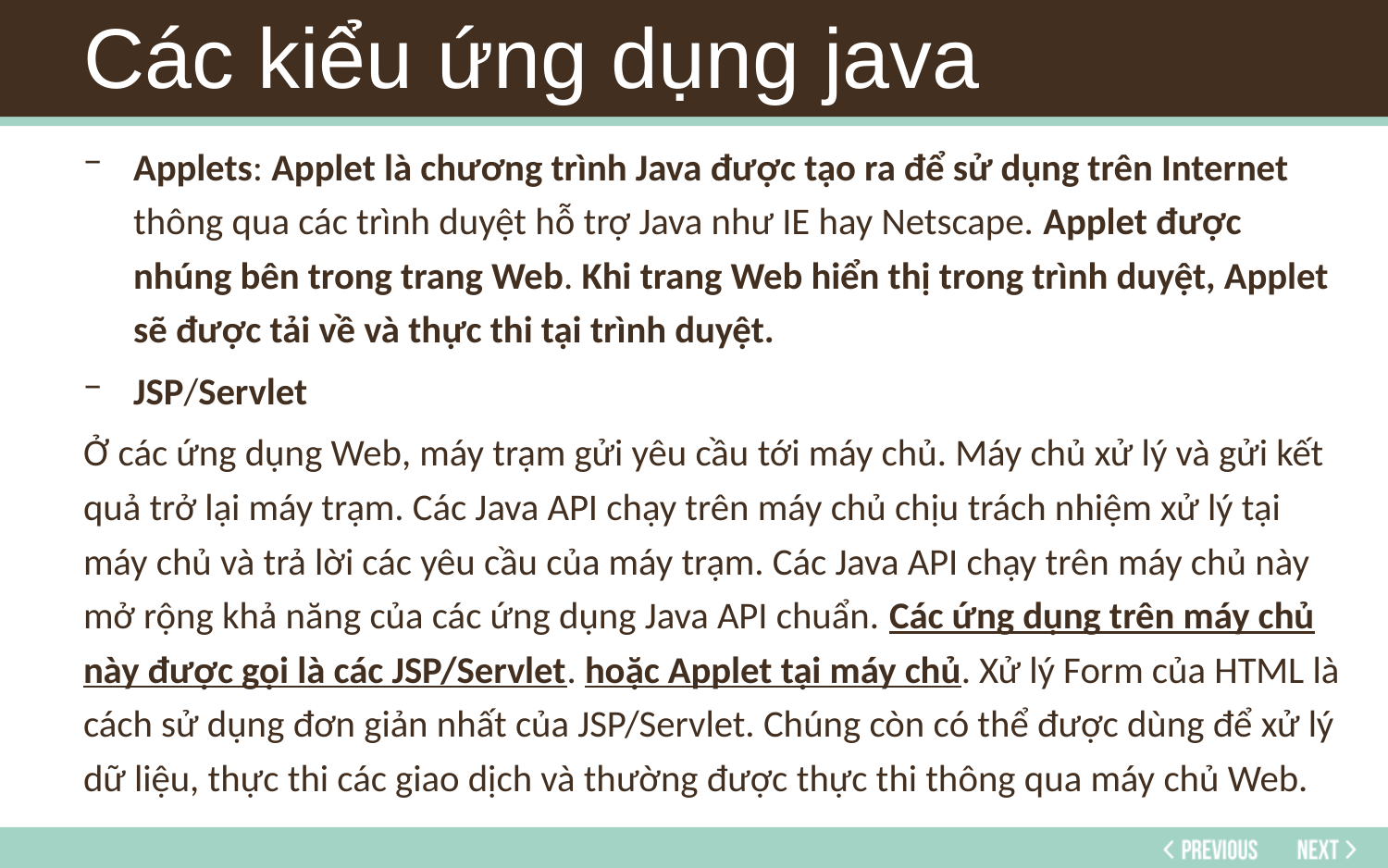

# Các kiểu ứng dụng java
Applets: Applet là chương trình Java được tạo ra để sử dụng trên Internet thông qua các trình duyệt hỗ trợ Java như IE hay Netscape. Applet được nhúng bên trong trang Web. Khi trang Web hiển thị trong trình duyệt, Applet sẽ được tải về và thực thi tại trình duyệt.
JSP/Servlet
Ở các ứng dụng Web, máy trạm gửi yêu cầu tới máy chủ. Máy chủ xử lý và gửi kết quả trở lại máy trạm. Các Java API chạy trên máy chủ chịu trách nhiệm xử lý tại máy chủ và trả lời các yêu cầu của máy trạm. Các Java API chạy trên máy chủ này mở rộng khả năng của các ứng dụng Java API chuẩn. Các ứng dụng trên máy chủ này được gọi là các JSP/Servlet. hoặc Applet tại máy chủ. Xử lý Form của HTML là cách sử dụng đơn giản nhất của JSP/Servlet. Chúng còn có thể được dùng để xử lý dữ liệu, thực thi các giao dịch và thường được thực thi thông qua máy chủ Web.